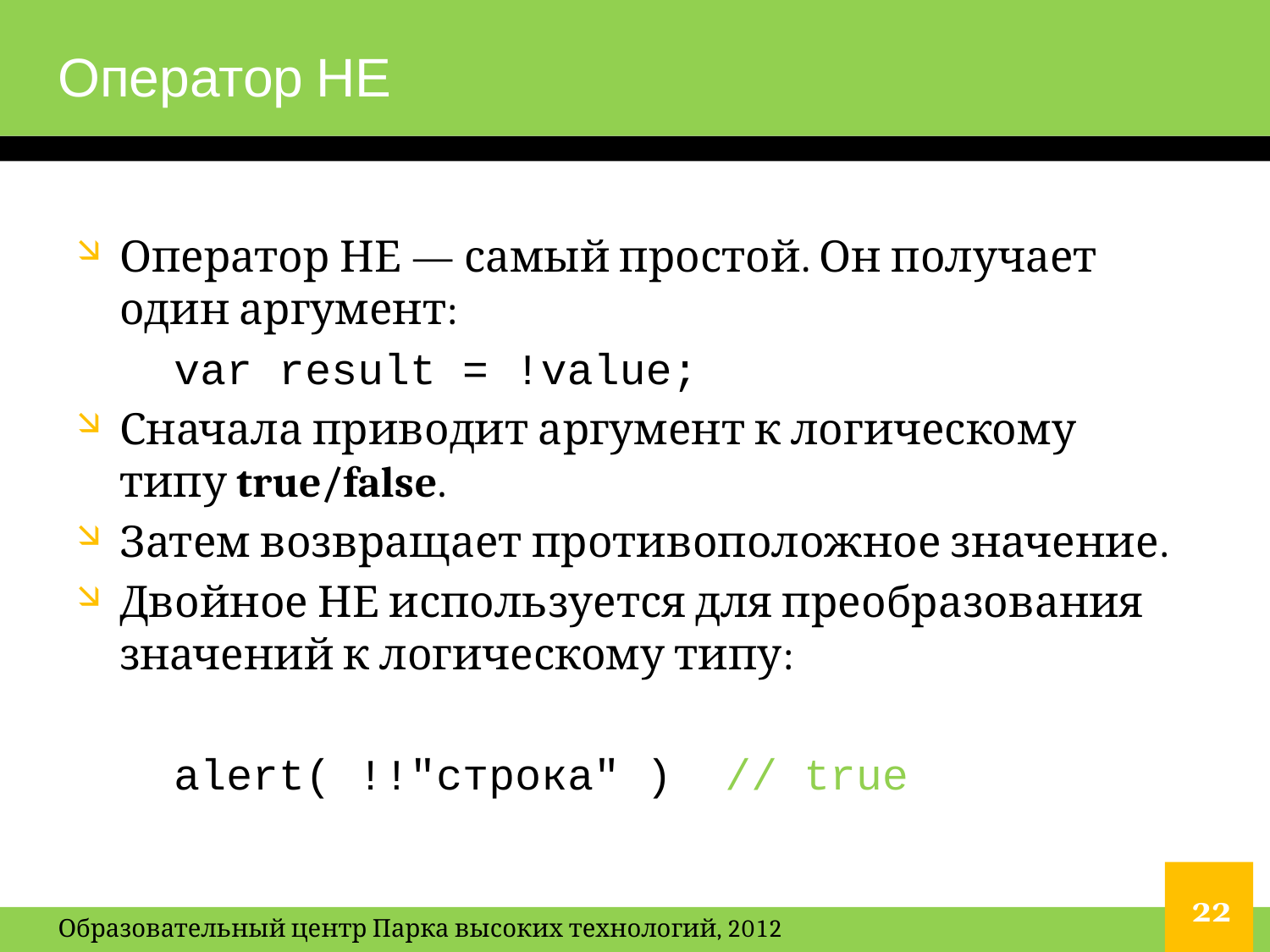

# Оператор НЕ
Оператор НЕ — самый простой. Он получает один аргумент:
	var result = !value;
Сначала приводит аргумент к логическому типу true/false.
Затем возвращает противоположное значение.
Двойное НЕ используется для преобразования значений к логическому типу:

	alert( !!"строка" )  // true

22